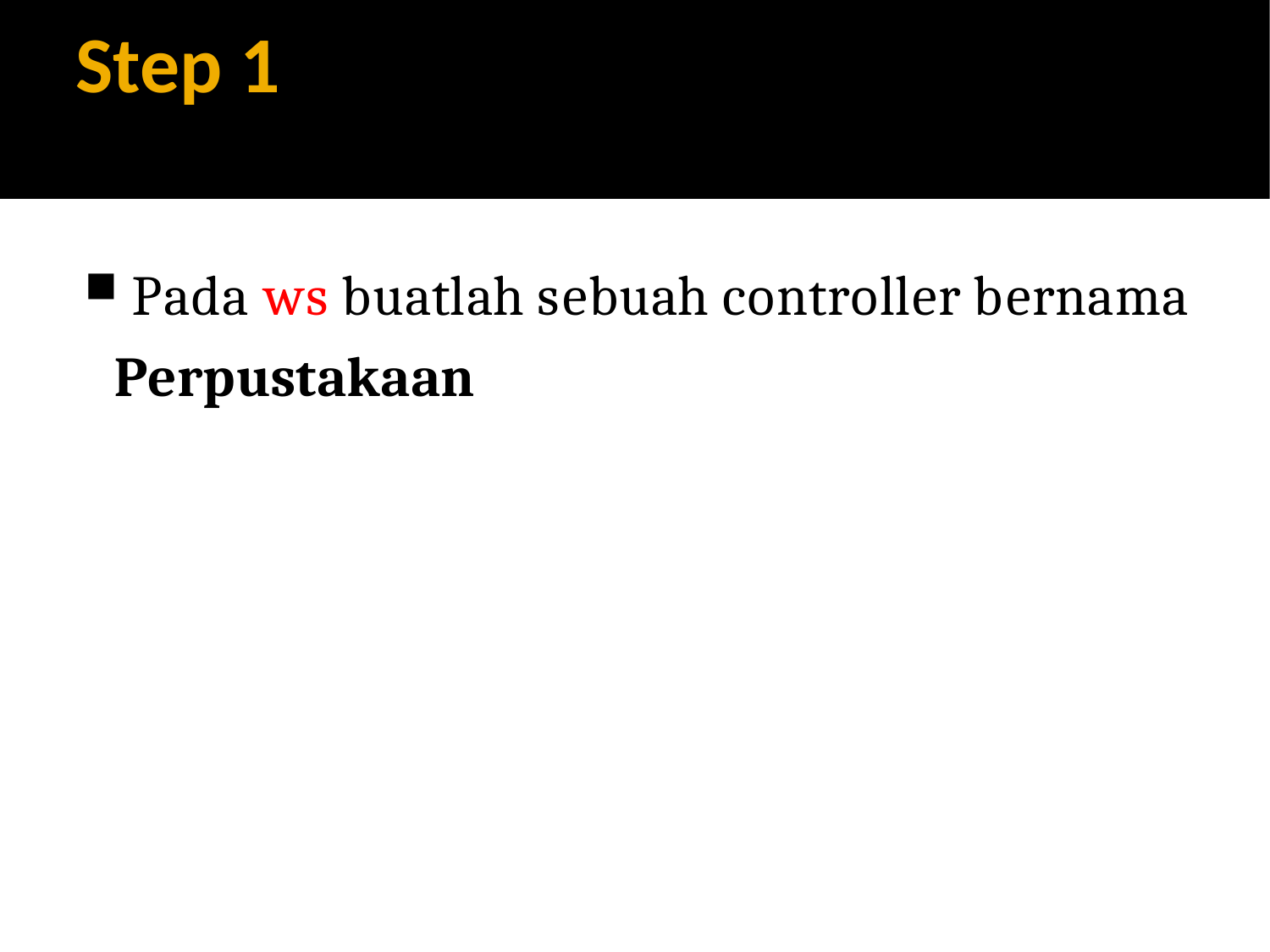

Step 1

 Pada ws buatlah sebuah controller bernama Perpustakaan